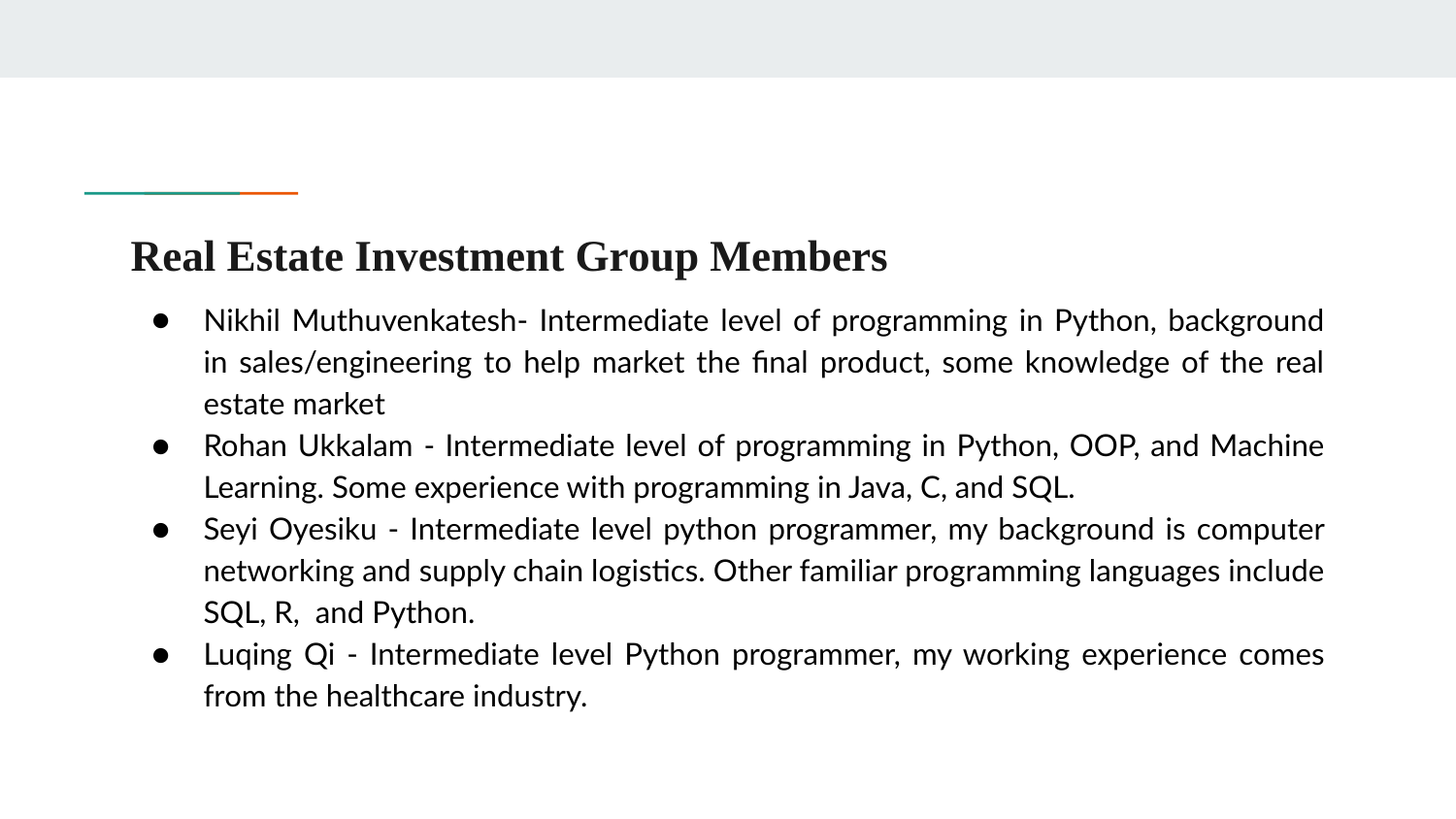

# Real Estate Investment Group Members
Nikhil Muthuvenkatesh- Intermediate level of programming in Python, background in sales/engineering to help market the final product, some knowledge of the real estate market
Rohan Ukkalam - Intermediate level of programming in Python, OOP, and Machine Learning. Some experience with programming in Java, C, and SQL.
Seyi Oyesiku - Intermediate level python programmer, my background is computer networking and supply chain logistics. Other familiar programming languages include SQL, R,  and Python.
Luqing Qi - Intermediate level Python programmer, my working experience comes from the healthcare industry.